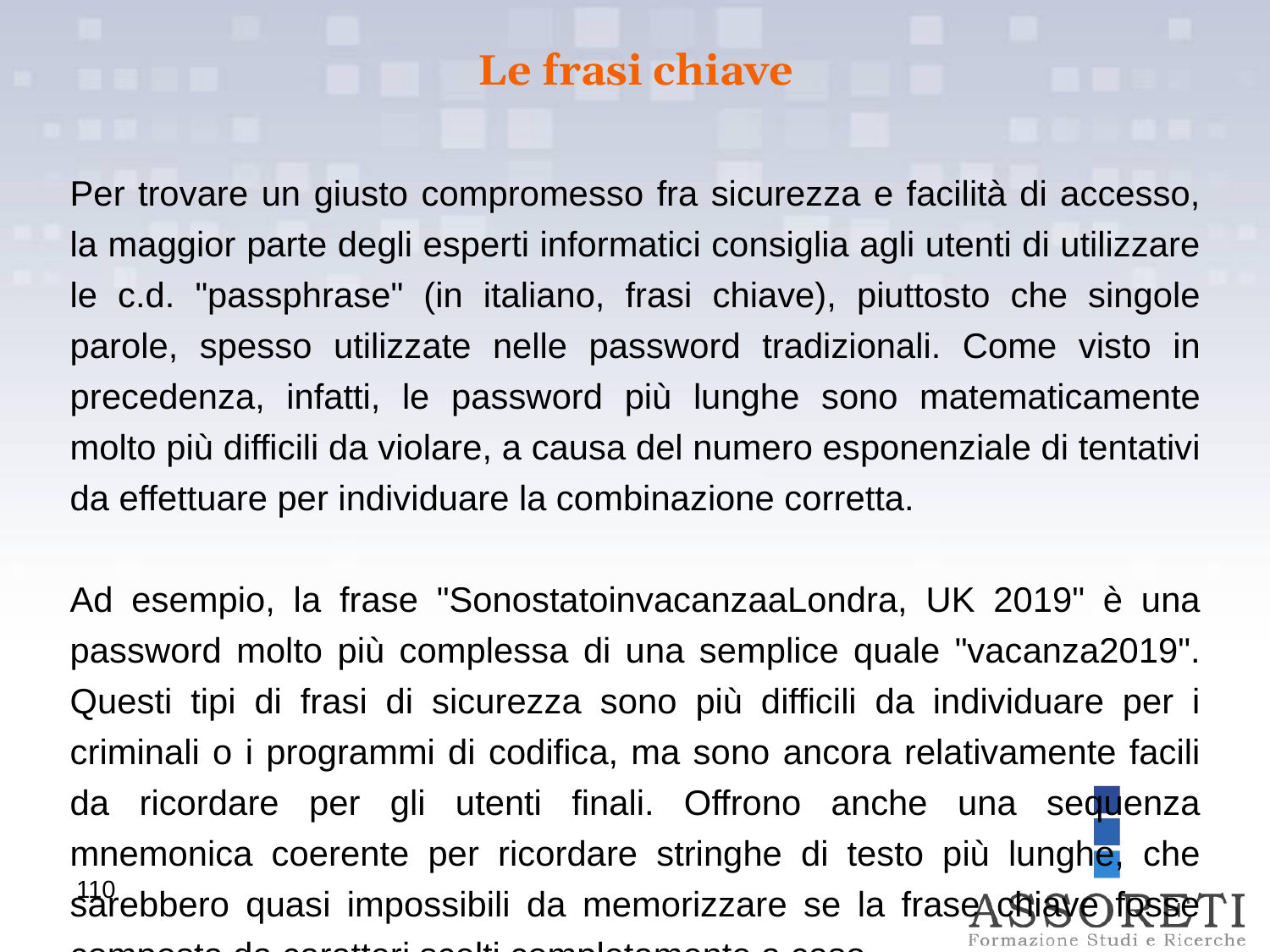

Le frasi chiave
Per trovare un giusto compromesso fra sicurezza e facilità di accesso, la maggior parte degli esperti informatici consiglia agli utenti di utilizzare le c.d. "passphrase" (in italiano, frasi chiave), piuttosto che singole parole, spesso utilizzate nelle password tradizionali. Come visto in precedenza, infatti, le password più lunghe sono matematicamente molto più difficili da violare, a causa del numero esponenziale di tentativi da effettuare per individuare la combinazione corretta.

Ad esempio, la frase "SonostatoinvacanzaaLondra, UK 2019" è una password molto più complessa di una semplice quale "vacanza2019". Questi tipi di frasi di sicurezza sono più difficili da individuare per i criminali o i programmi di codifica, ma sono ancora relativamente facili da ricordare per gli utenti finali. Offrono anche una sequenza mnemonica coerente per ricordare stringhe di testo più lunghe, che sarebbero quasi impossibili da memorizzare se la frase chiave fosse composta da caratteri scelti completamente a caso.
110